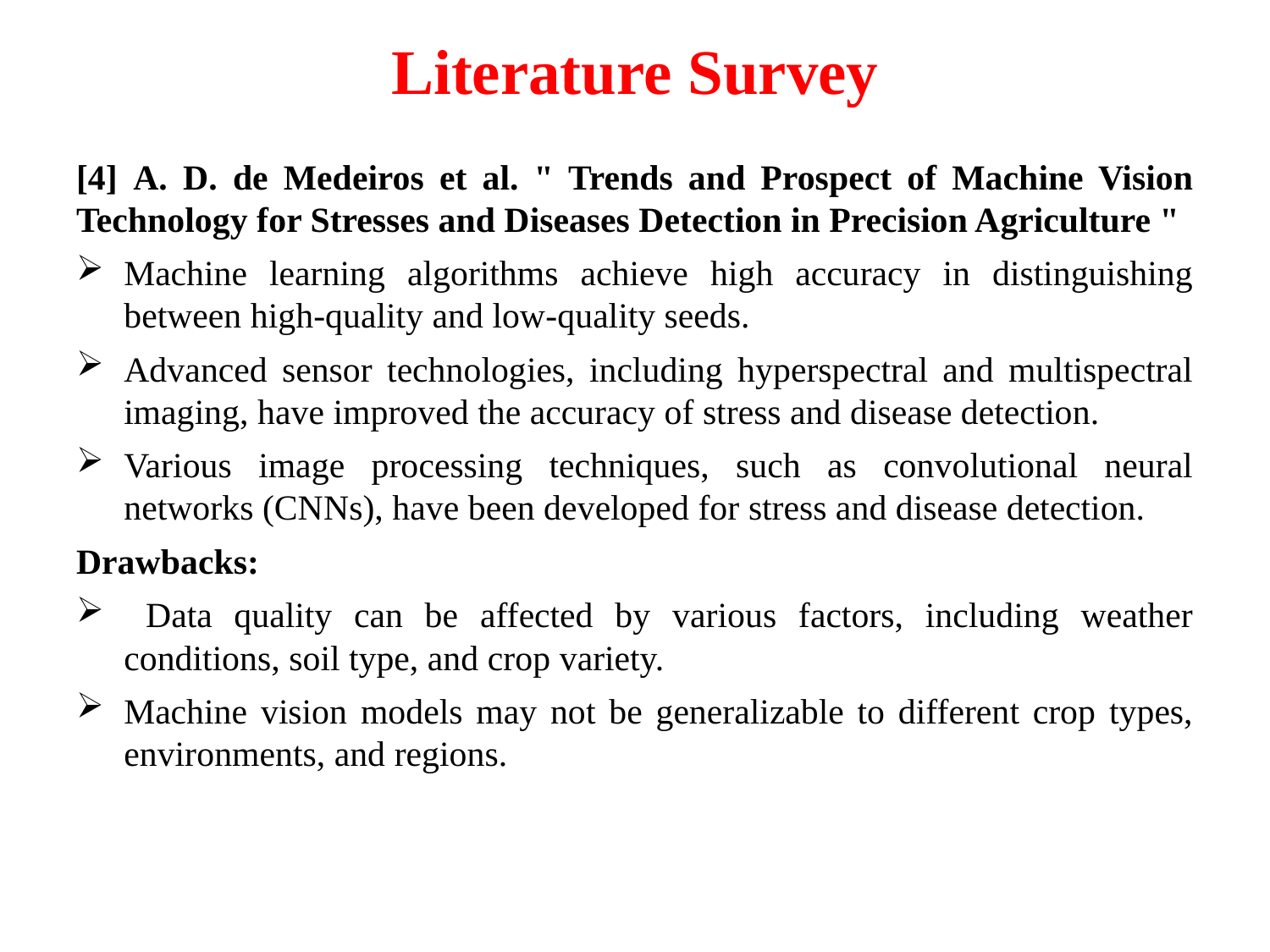

# Literature Survey
[4] A. D. de Medeiros et al. " Trends and Prospect of Machine Vision Technology for Stresses and Diseases Detection in Precision Agriculture "
Machine learning algorithms achieve high accuracy in distinguishing between high-quality and low-quality seeds.
Advanced sensor technologies, including hyperspectral and multispectral imaging, have improved the accuracy of stress and disease detection.
Various image processing techniques, such as convolutional neural networks (CNNs), have been developed for stress and disease detection.
Drawbacks:
 Data quality can be affected by various factors, including weather conditions, soil type, and crop variety.
Machine vision models may not be generalizable to different crop types, environments, and regions.